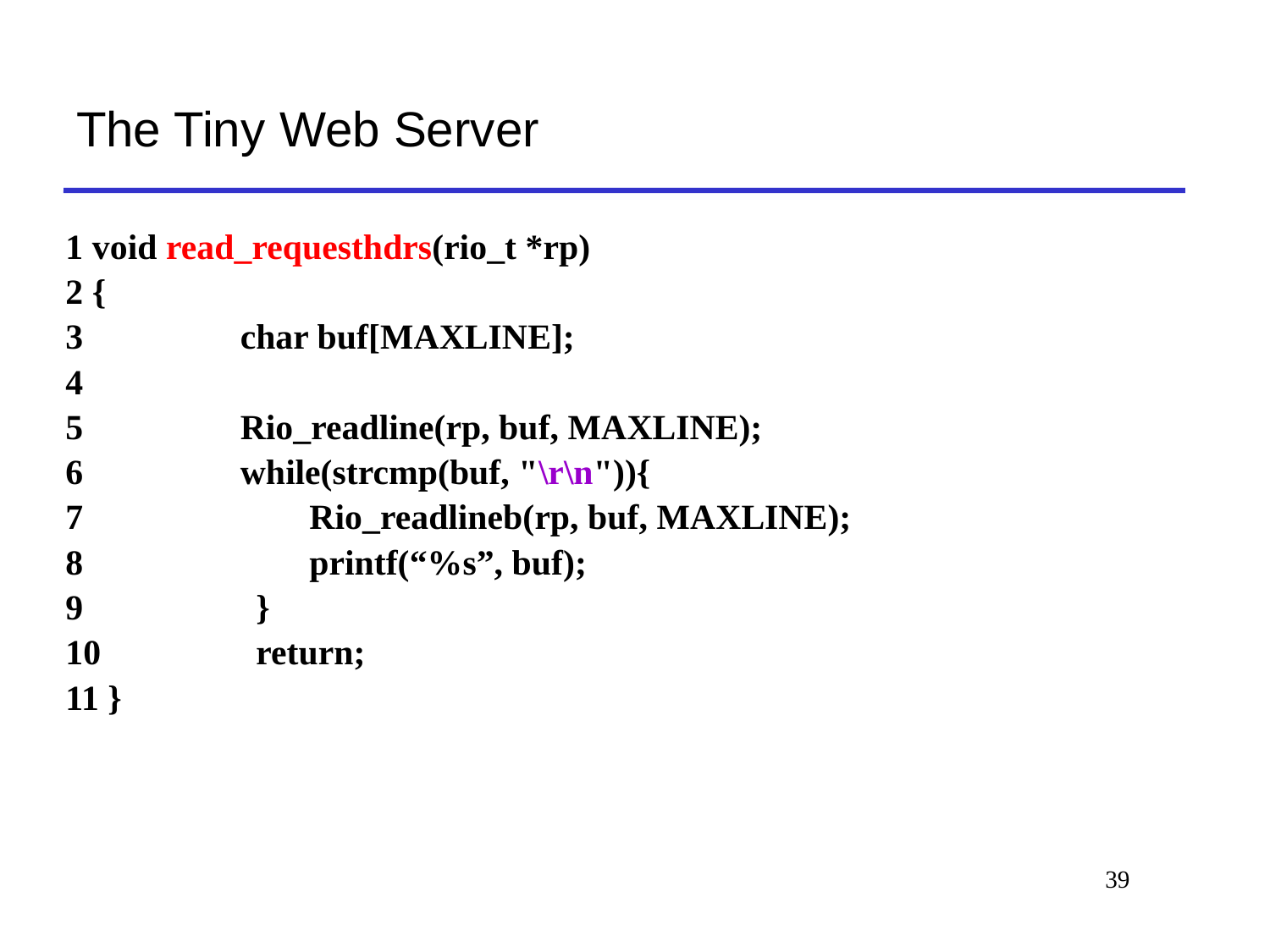

# The Tiny Web Server
1 void read_requesthdrs(rio_t *rp)
2 {
3 		char buf[MAXLINE];
4
5 		Rio_readline(rp, buf, MAXLINE);
6 		while(strcmp(buf, "\r\n")){
 	      Rio_readlineb(rp, buf, MAXLINE);
 	      printf(“%s”, buf);
 	}
	return;
11 }
39